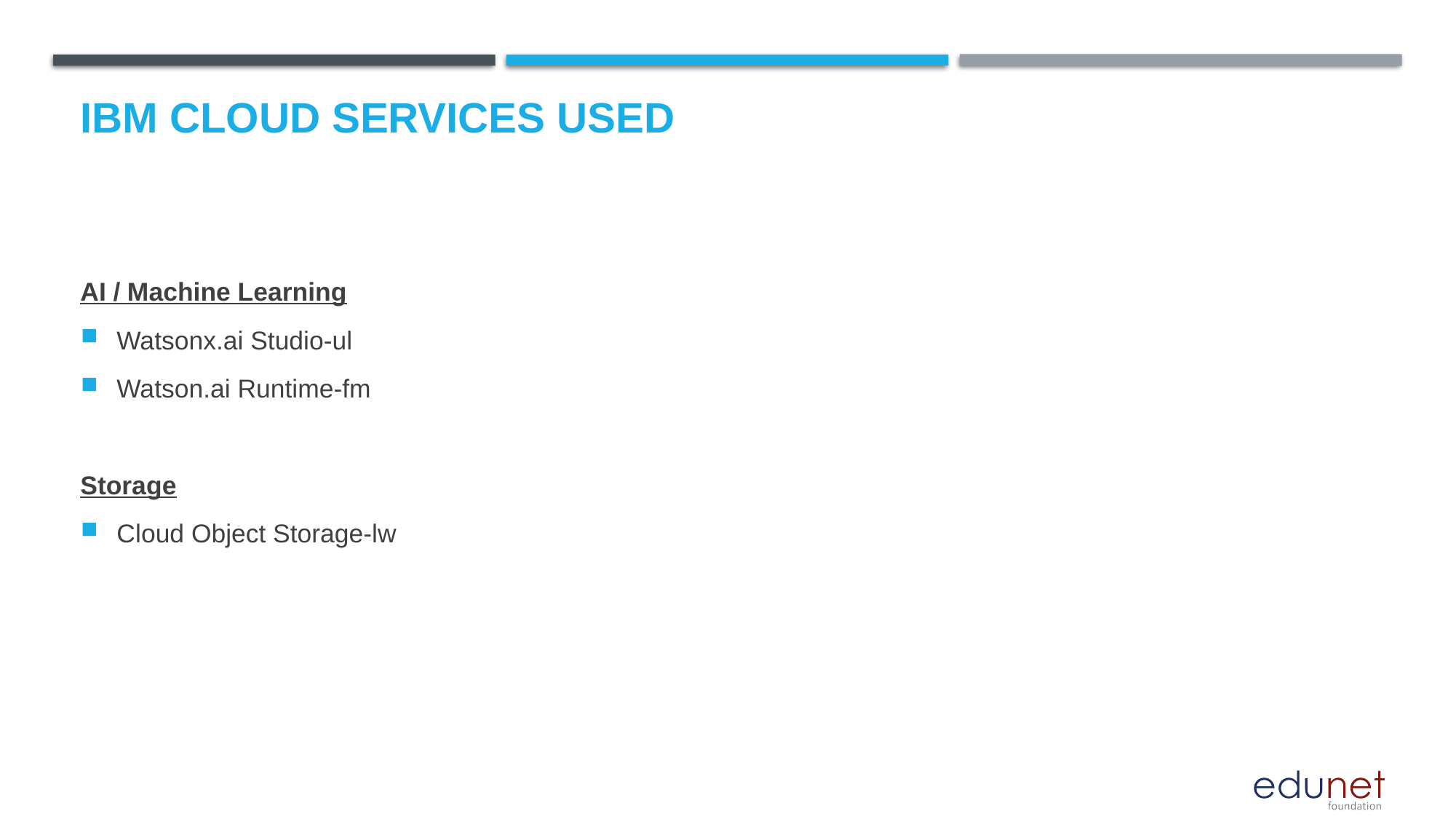

# IBM cloud services used
AI / Machine Learning
Watsonx.ai Studio-ul
Watson.ai Runtime-fm

Storage
Cloud Object Storage-lw